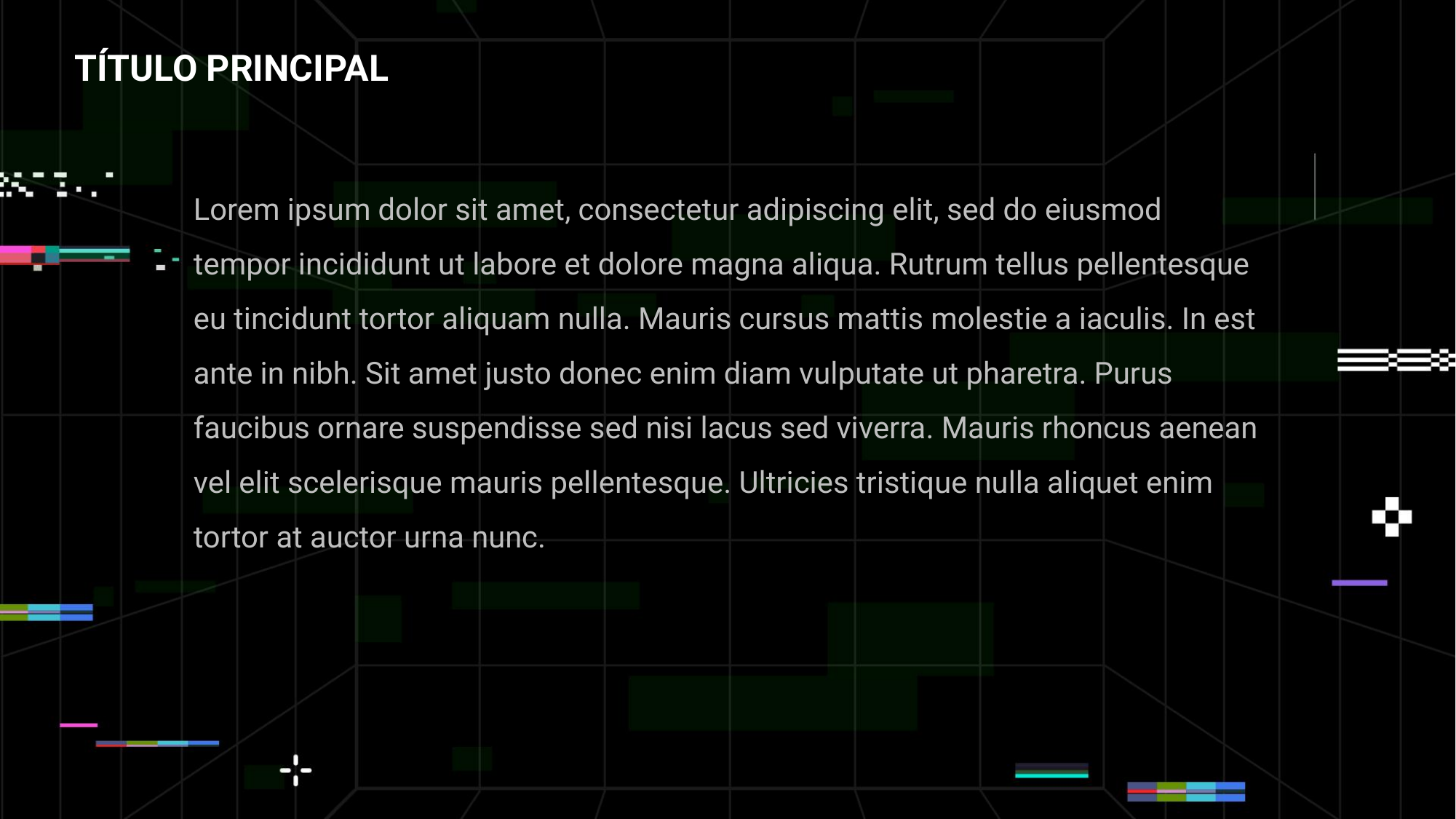

TÍTULO PRINCIPAL
Lorem ipsum dolor sit amet, consectetur adipiscing elit, sed do eiusmod tempor incididunt ut labore et dolore magna aliqua. Rutrum tellus pellentesque eu tincidunt tortor aliquam nulla. Mauris cursus mattis molestie a iaculis. In est ante in nibh. Sit amet justo donec enim diam vulputate ut pharetra. Purus faucibus ornare suspendisse sed nisi lacus sed viverra. Mauris rhoncus aenean vel elit scelerisque mauris pellentesque. Ultricies tristique nulla aliquet enim tortor at auctor urna nunc.